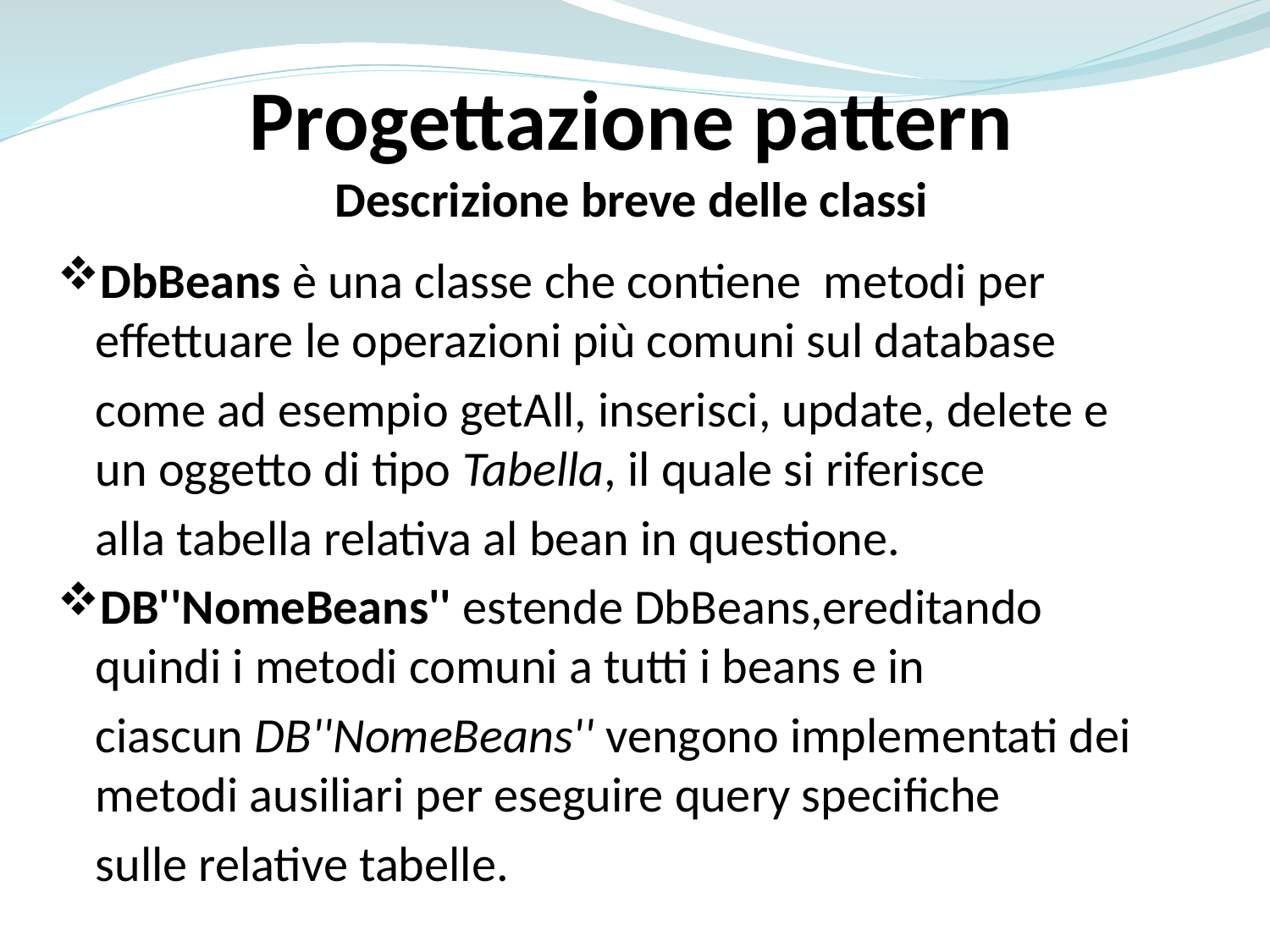

Progettazione pattern
Descrizione breve delle classi

DbBeans è una classe che contiene  metodi per effettuare le operazioni più comuni sul database
	come ad esempio getAll, inserisci, update, delete e  un oggetto di tipo Tabella, il quale si riferisce
	alla tabella relativa al bean in questione.
DB''NomeBeans'' estende DbBeans,ereditando quindi i metodi comuni a tutti i beans e in
	ciascun DB''NomeBeans'' vengono implementati dei  metodi ausiliari per eseguire query specifiche
	sulle relative tabelle.